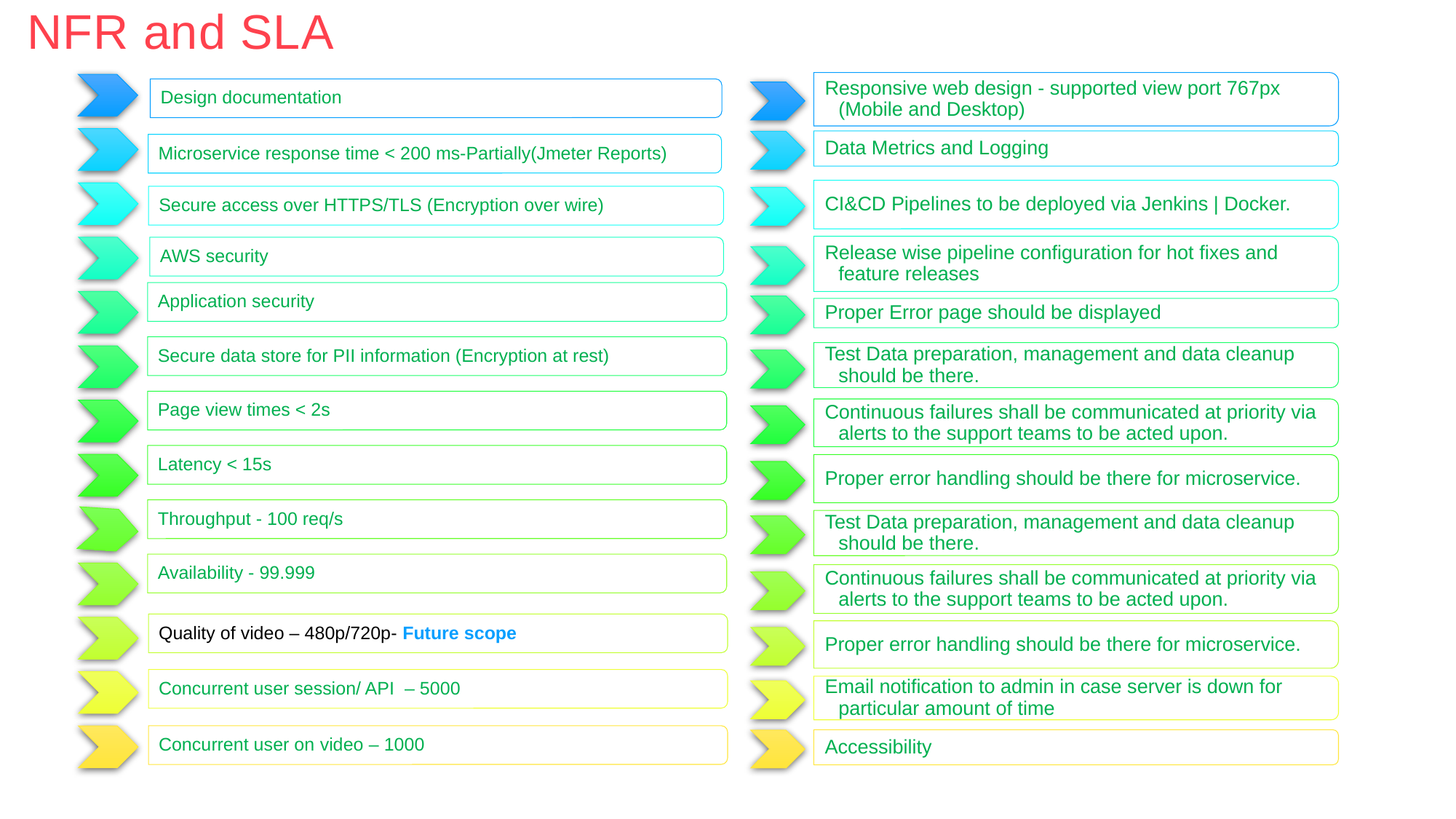

NFR and SLA

Responsive web design - supported view port 767px (Mobile and Desktop)

Data Metrics and Logging

CI&CD Pipelines to be deployed via Jenkins | Docker.

Release wise pipeline configuration for hot fixes and feature releases

Proper Error page should be displayed

Test Data preparation, management and data cleanup should be there.

Continuous failures shall be communicated at priority via alerts to the support teams to be acted upon.

Proper error handling should be there for microservice.

Test Data preparation, management and data cleanup should be there.

Continuous failures shall be communicated at priority via alerts to the support teams to be acted upon.

Proper error handling should be there for microservice.

Email notification to admin in case server is down for particular amount of time

Accessibility

Design documentation

Microservice response time < 200 ms-Partially(Jmeter Reports)

Secure access over HTTPS/TLS (Encryption over wire)

AWS security

Application security

Secure data store for PII information (Encryption at rest)

Page view times < 2s

Latency < 15s

Throughput - 100 req/s

Availability - 99.999

Quality of video – 480p/720p- Future scope

Concurrent user session/ API  – 5000

Concurrent user on video – 1000